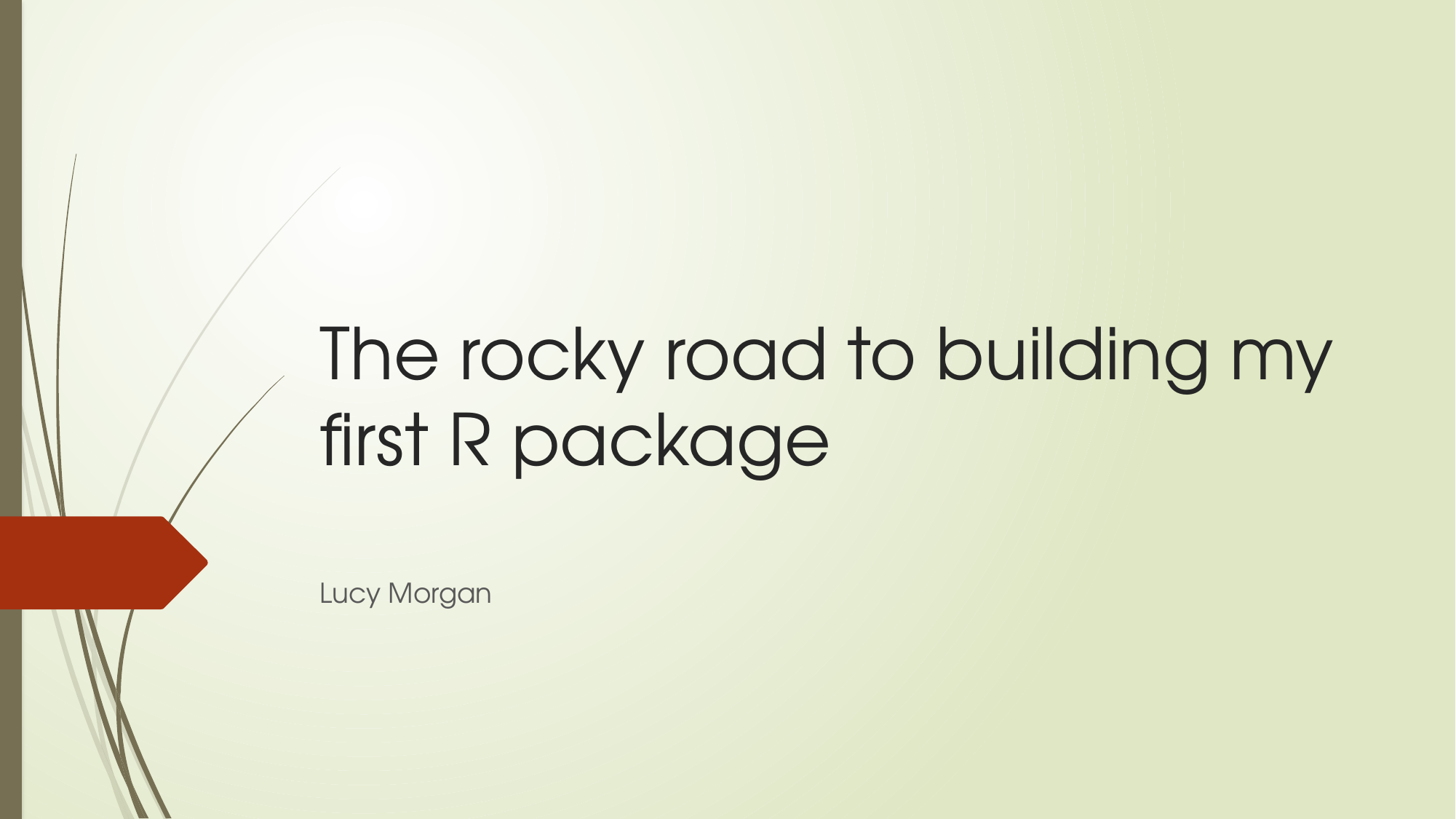

# The rocky road to building my first R package
Lucy Morgan